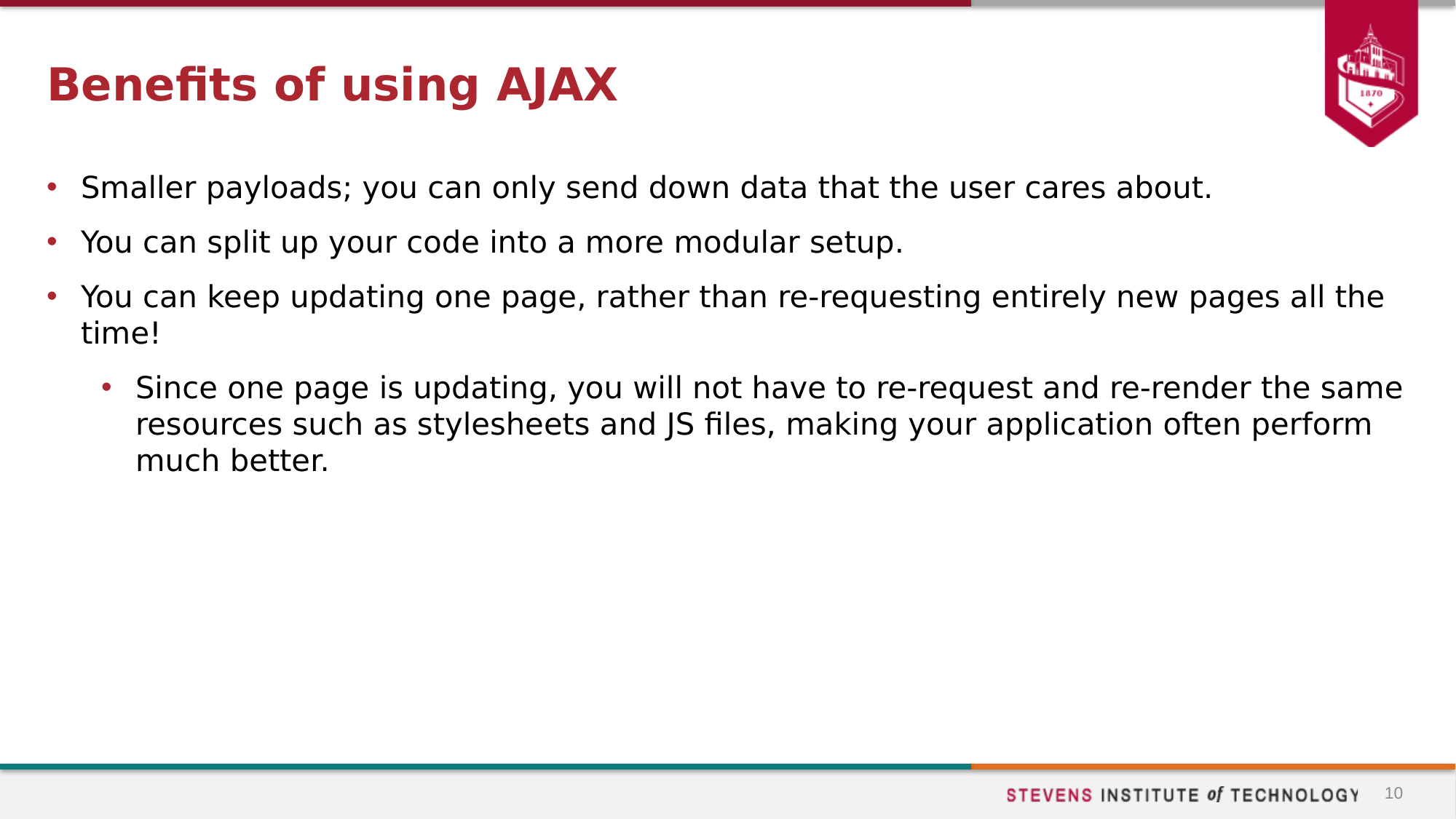

# Benefits of using AJAX
Smaller payloads; you can only send down data that the user cares about.
You can split up your code into a more modular setup.
You can keep updating one page, rather than re-requesting entirely new pages all the time!
Since one page is updating, you will not have to re-request and re-render the same resources such as stylesheets and JS files, making your application often perform much better.
10